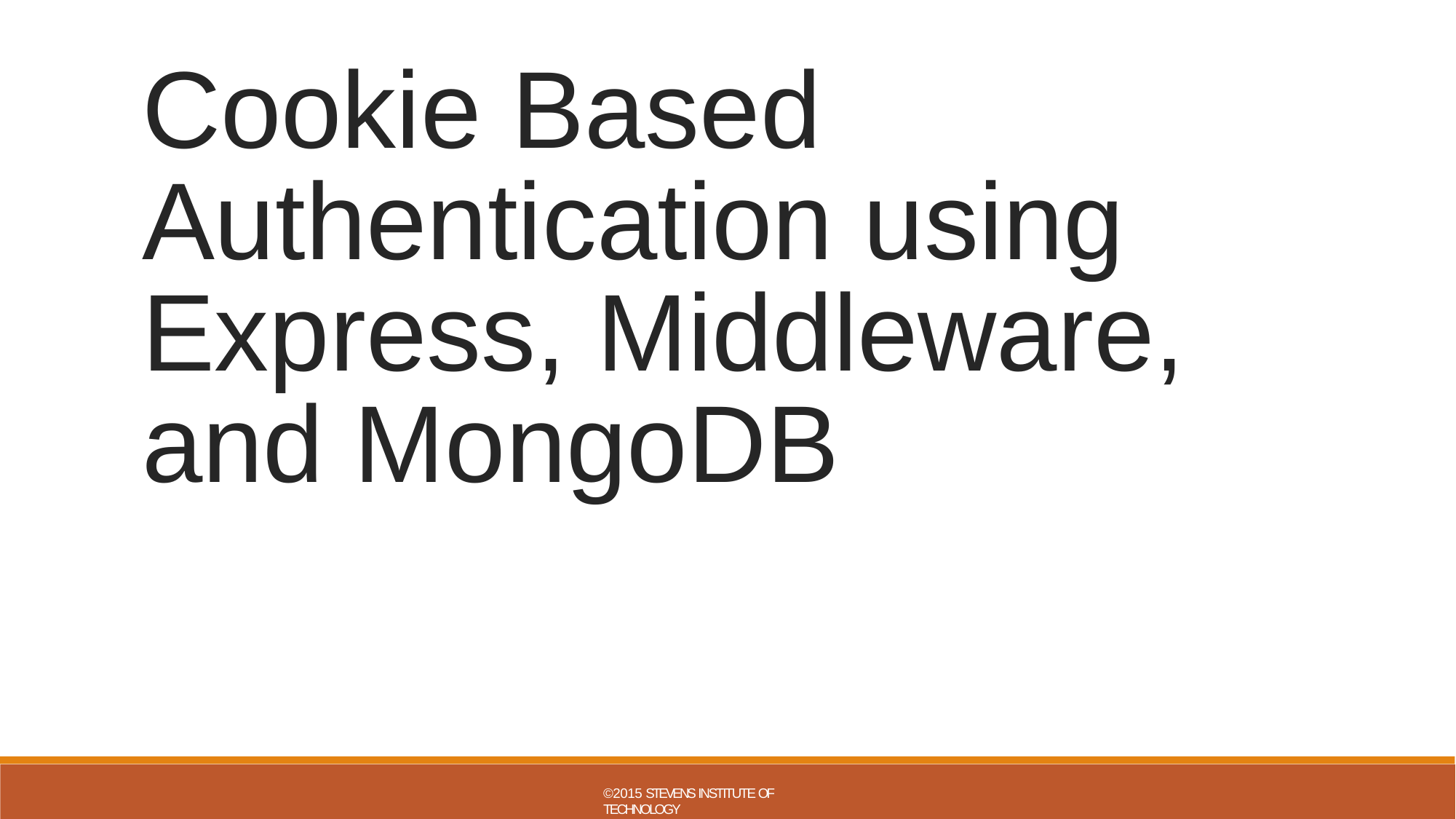

# Cookie Based  Authentication using  Express, Middleware, and MongoDB

©2015 STEVENS INSTITUTE OF TECHNOLOGY